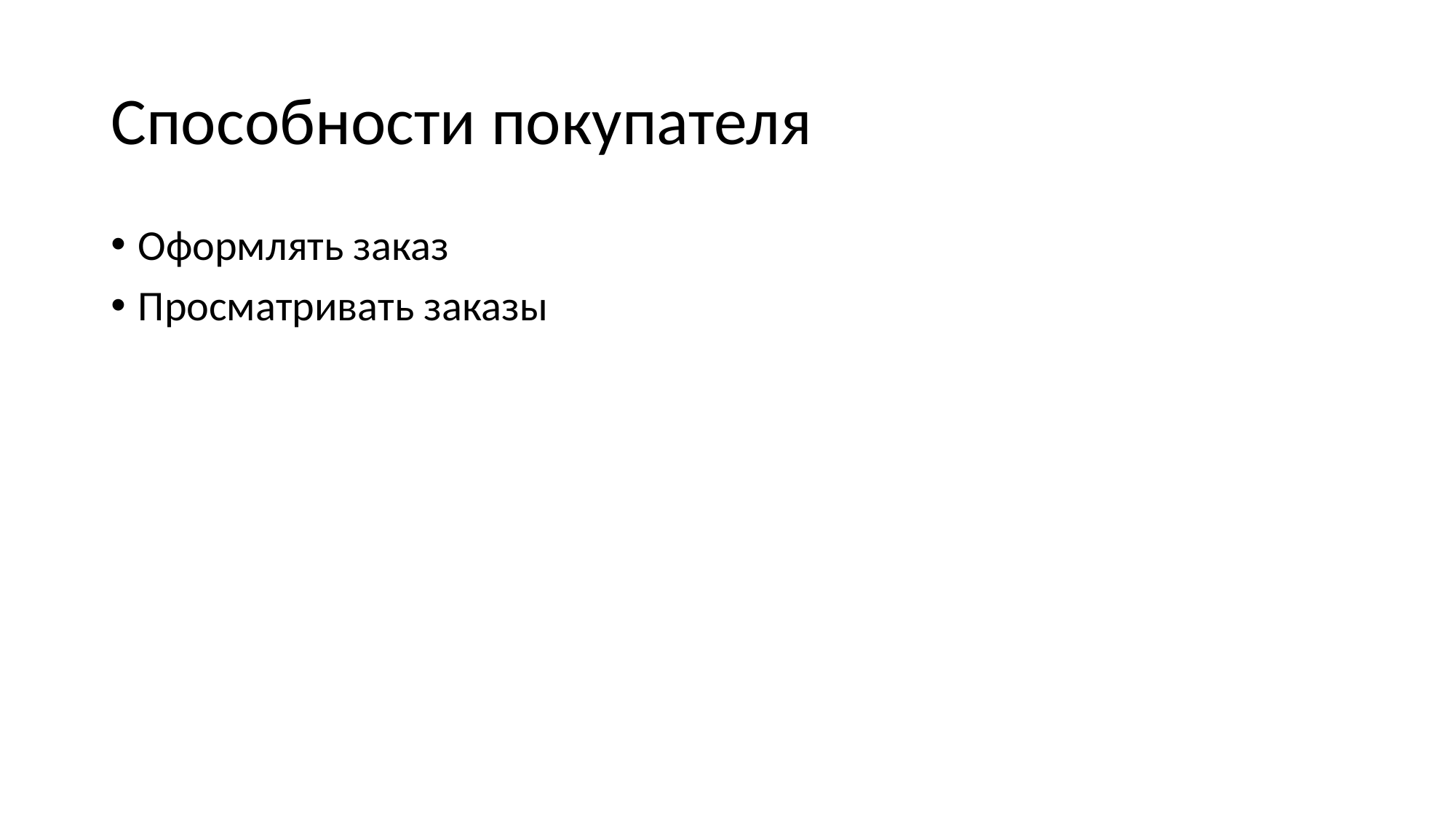

# Способности покупателя
Оформлять заказ
Просматривать заказы